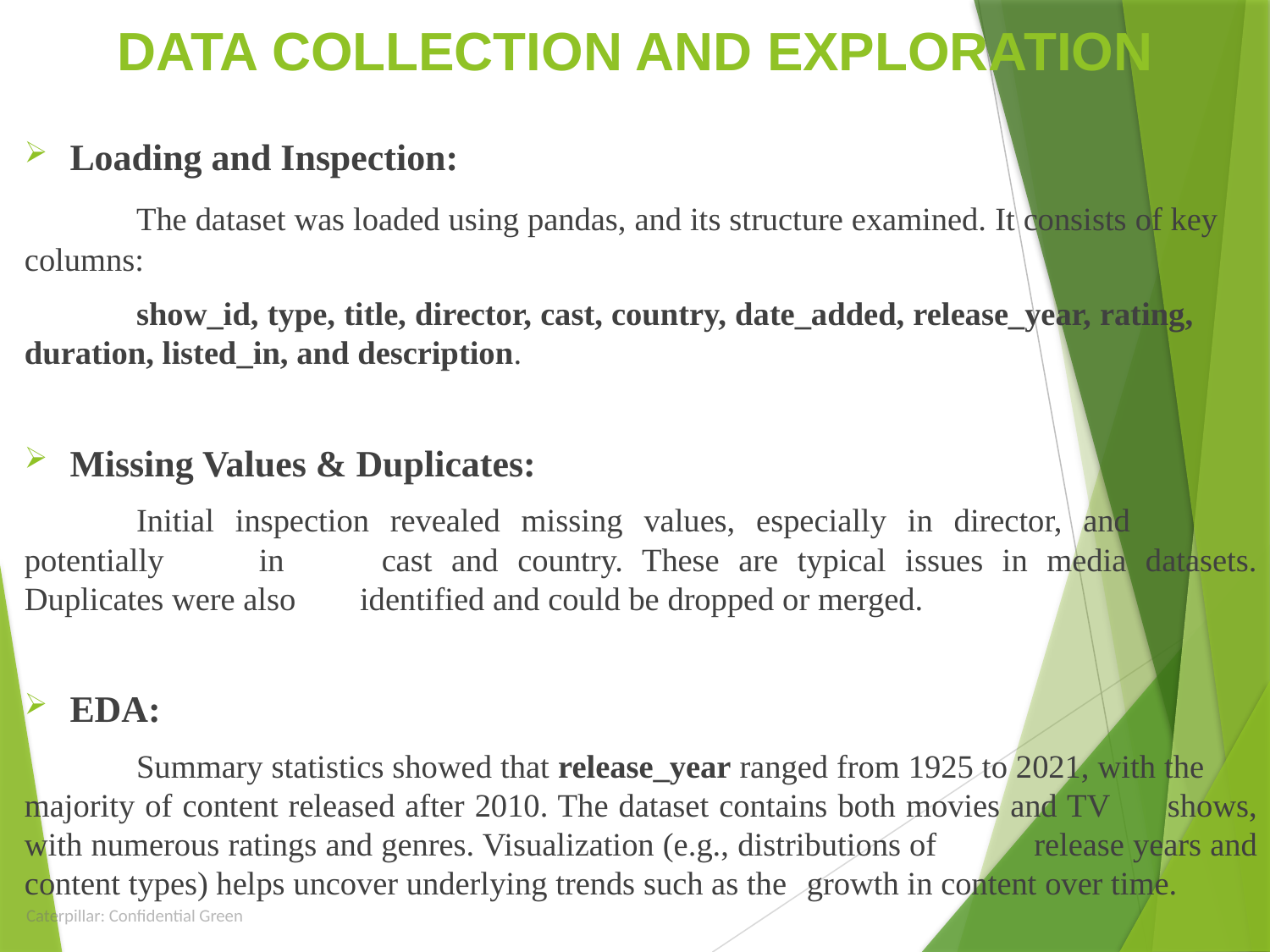

# DATA COLLECTION AND EXPLORATION

Loading and Inspection:
	The dataset was loaded using pandas, and its structure examined. It consists of key 	columns:
	show_id, type, title, director, cast, country, date_added, release_year, rating, 	duration, listed_in, and description.

Missing Values & Duplicates:
	Initial inspection revealed missing values, especially in director, and 	potentially 	in 	cast and country. These are typical issues in media datasets. Duplicates were also 	identified and could be dropped or merged.

EDA:
	Summary statistics showed that release_year ranged from 1925 to 2021, with the 	majority of content released after 2010. The dataset contains both movies and TV 	shows, with numerous ratings and genres. Visualization (e.g., distributions of 	release years and content types) helps uncover underlying trends such as the 	growth in content over time.